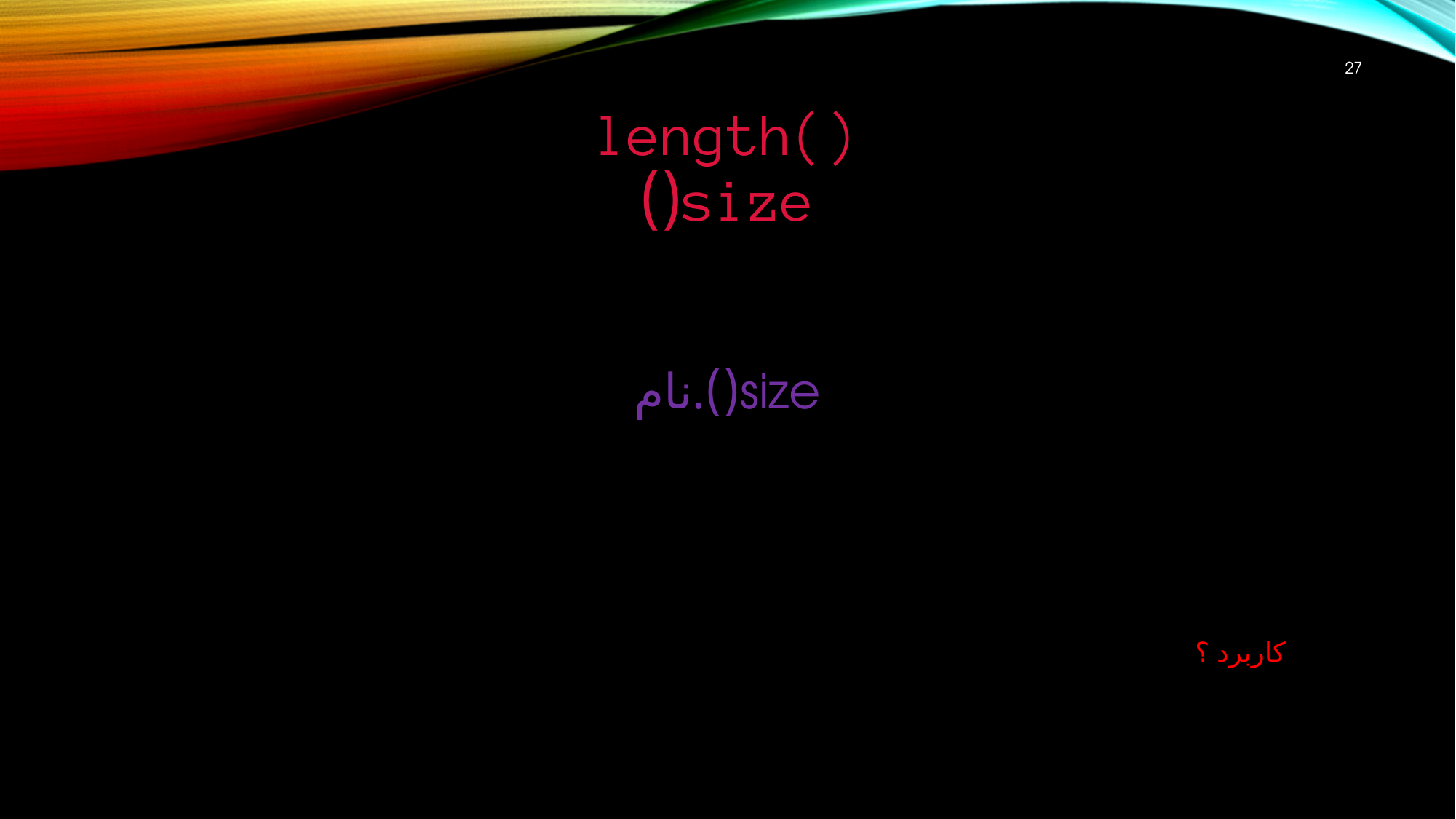

27
# length() size()
size().نام
کاربرد ؟